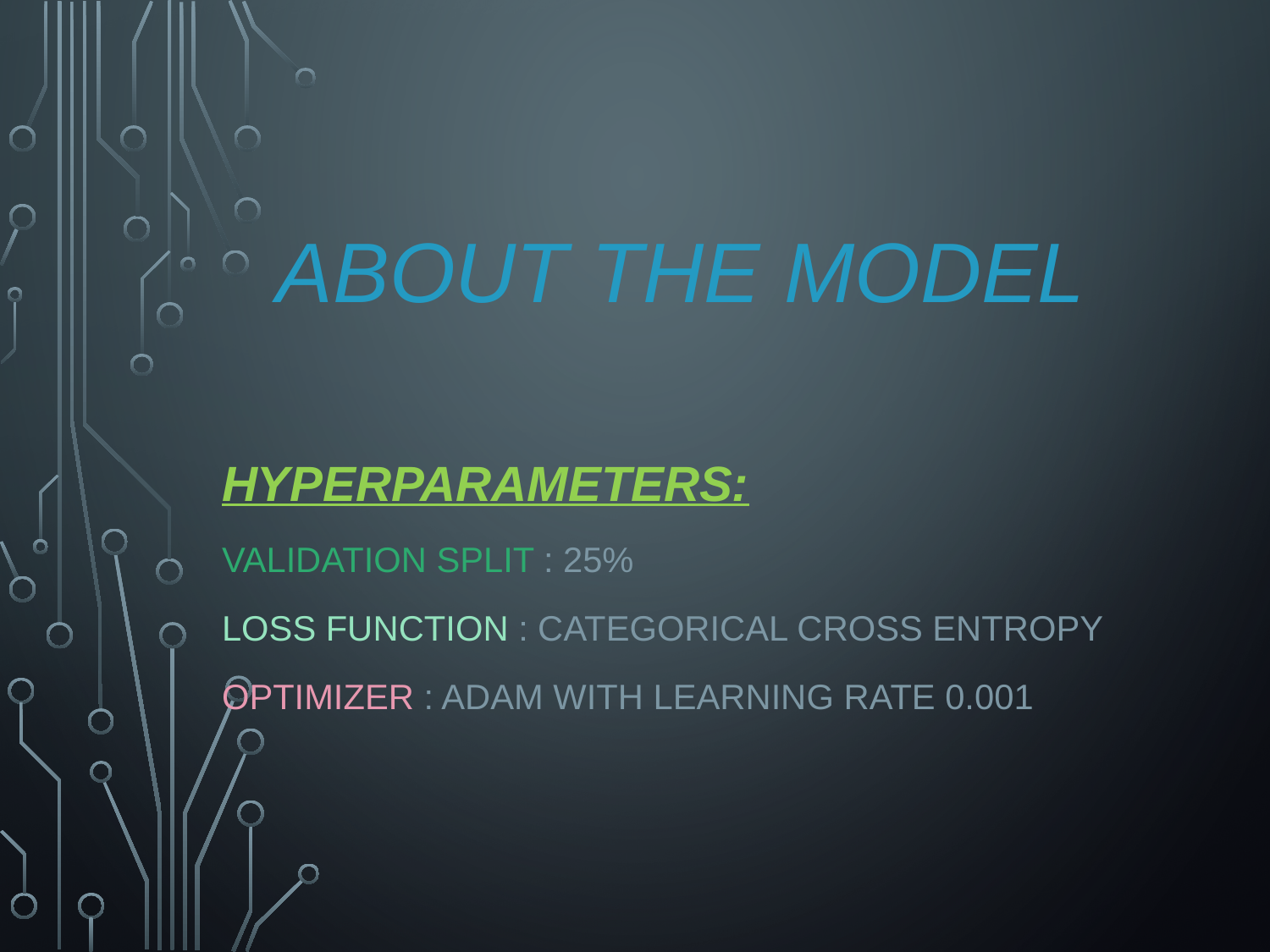

# About the MODEL
Hyperparameters:
Validation SPLIT : 25%
LOSS Function : Categorical Cross Entropy
Optimizer : Adam with learning rate 0.001